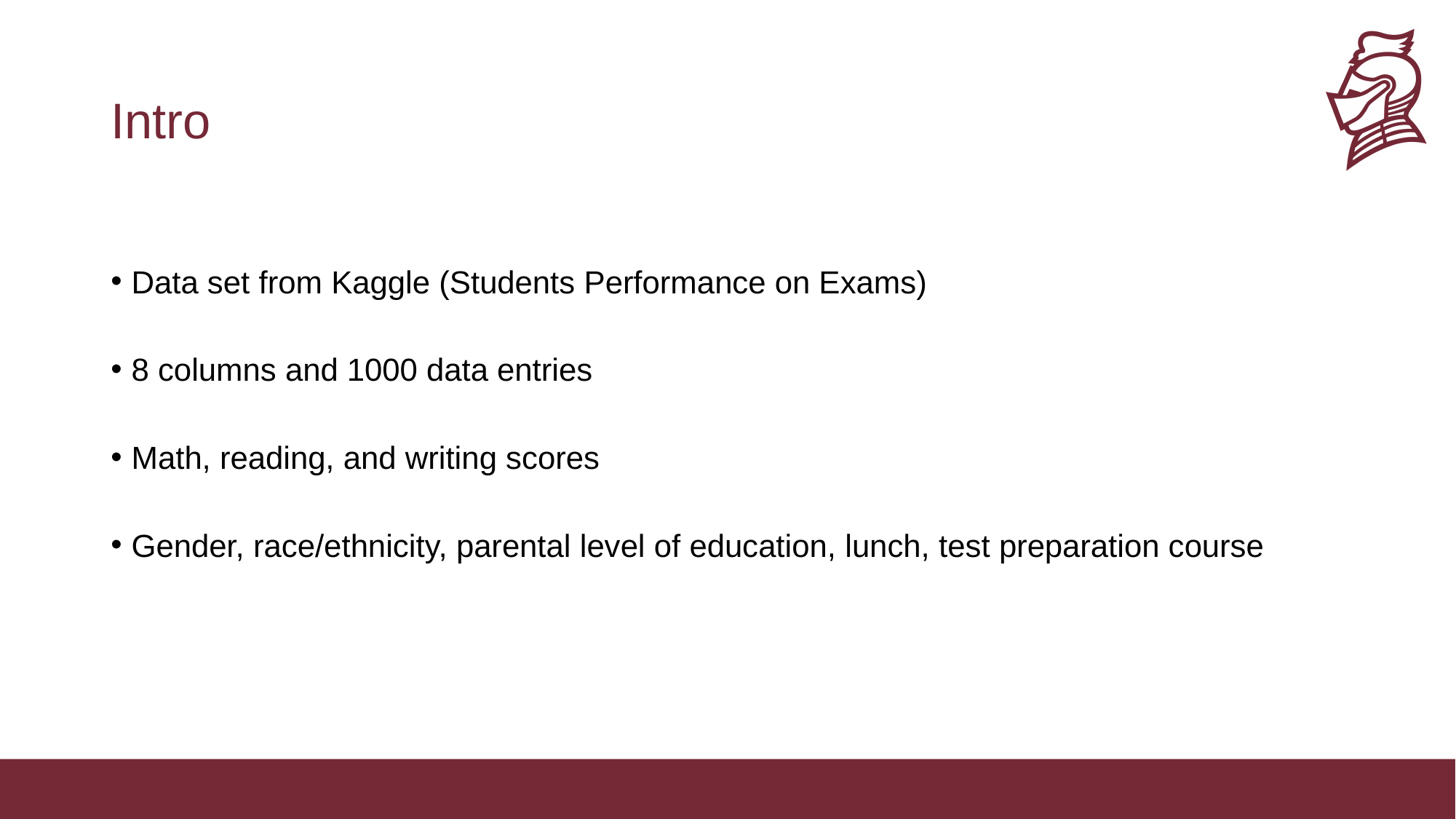

# Intro
Data set from Kaggle (Students Performance on Exams)
8 columns and 1000 data entries
Math, reading, and writing scores
Gender, race/ethnicity, parental level of education, lunch, test preparation course